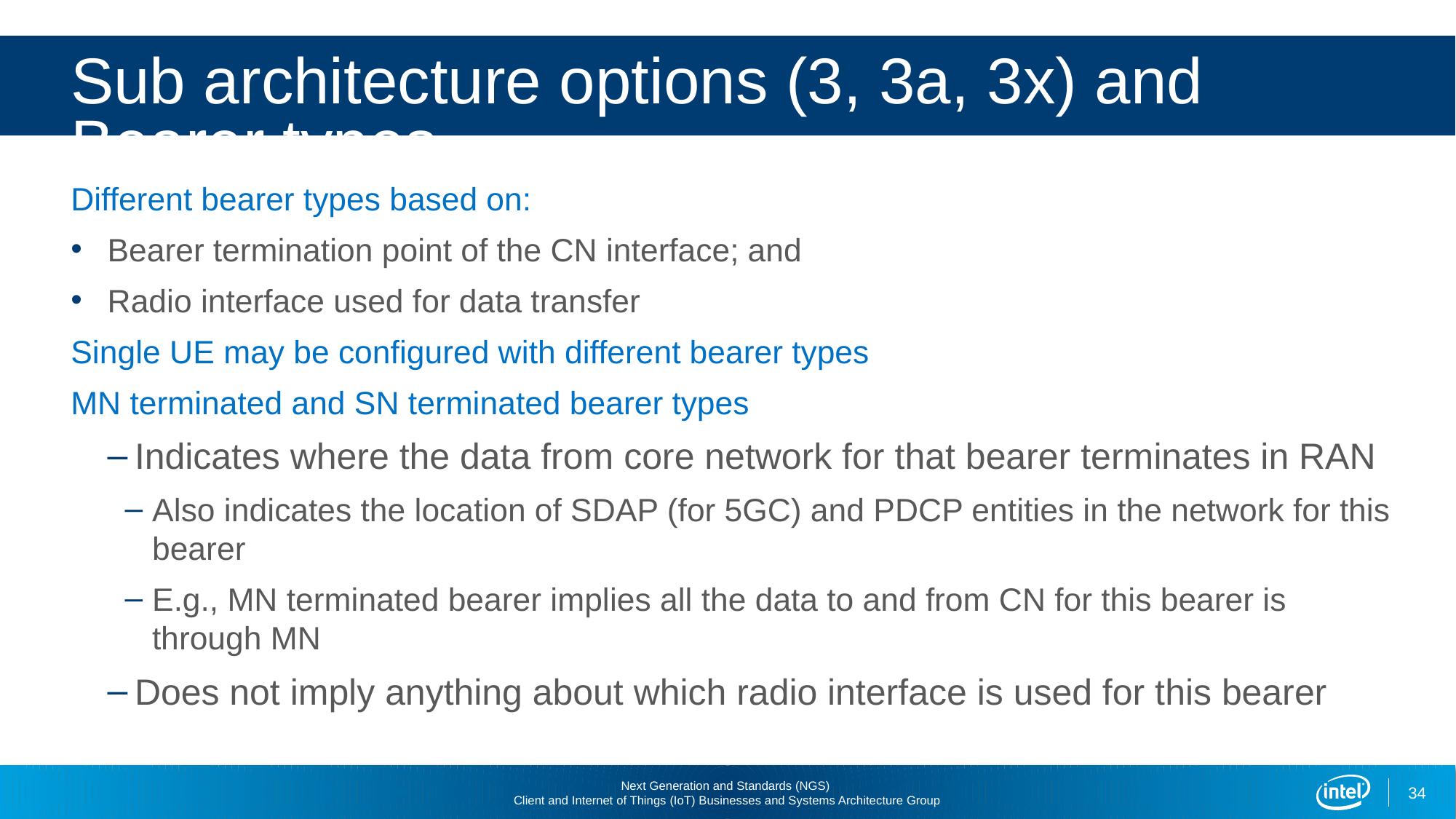

# Sub architecture options (3, 3a, 3x) and Bearer types
Different bearer types based on:
Bearer termination point of the CN interface; and
Radio interface used for data transfer
Single UE may be configured with different bearer types
MN terminated and SN terminated bearer types
Indicates where the data from core network for that bearer terminates in RAN
Also indicates the location of SDAP (for 5GC) and PDCP entities in the network for this bearer
E.g., MN terminated bearer implies all the data to and from CN for this bearer is through MN
Does not imply anything about which radio interface is used for this bearer

34